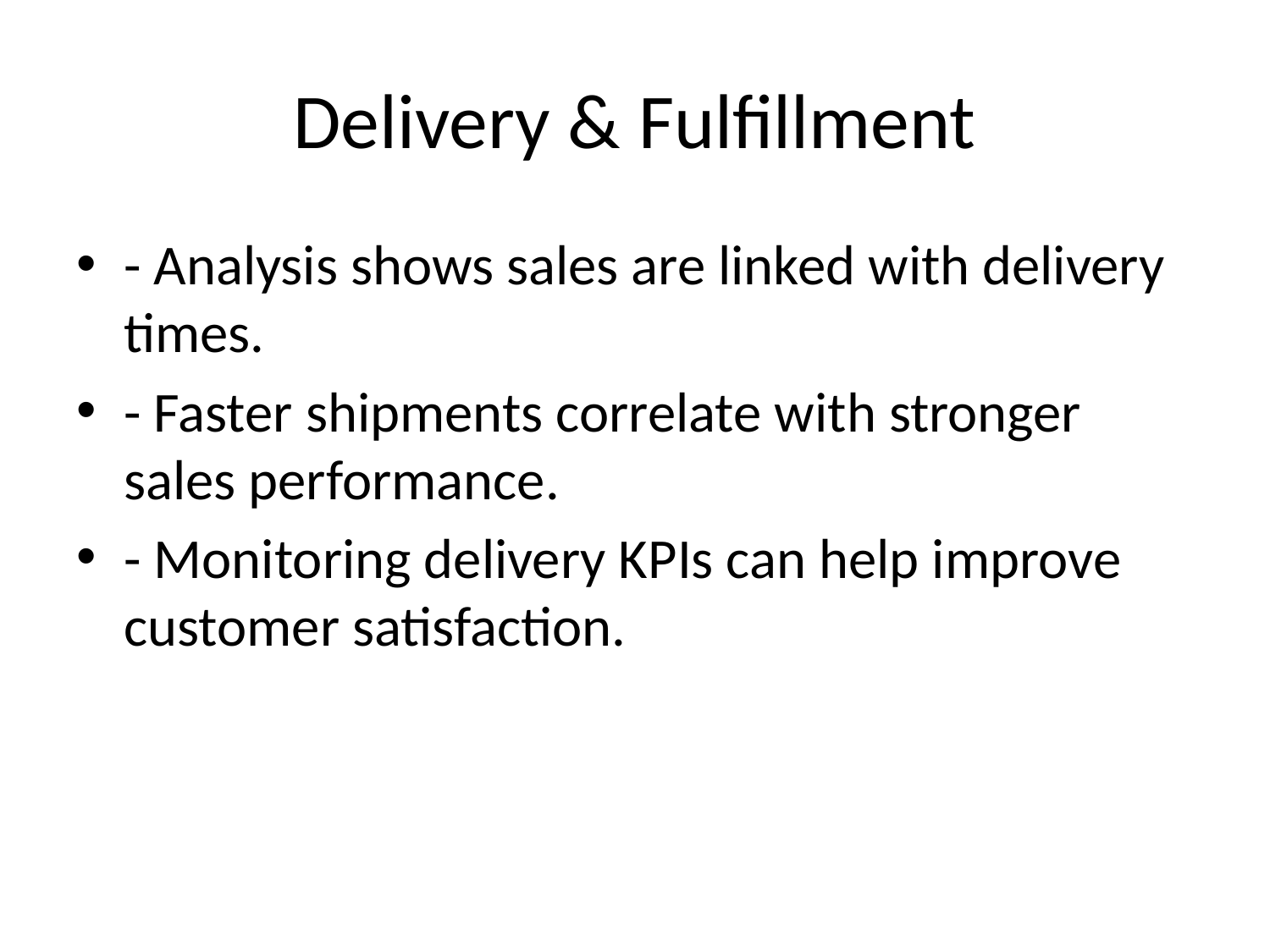

# Delivery & Fulfillment
- Analysis shows sales are linked with delivery times.
- Faster shipments correlate with stronger sales performance.
- Monitoring delivery KPIs can help improve customer satisfaction.